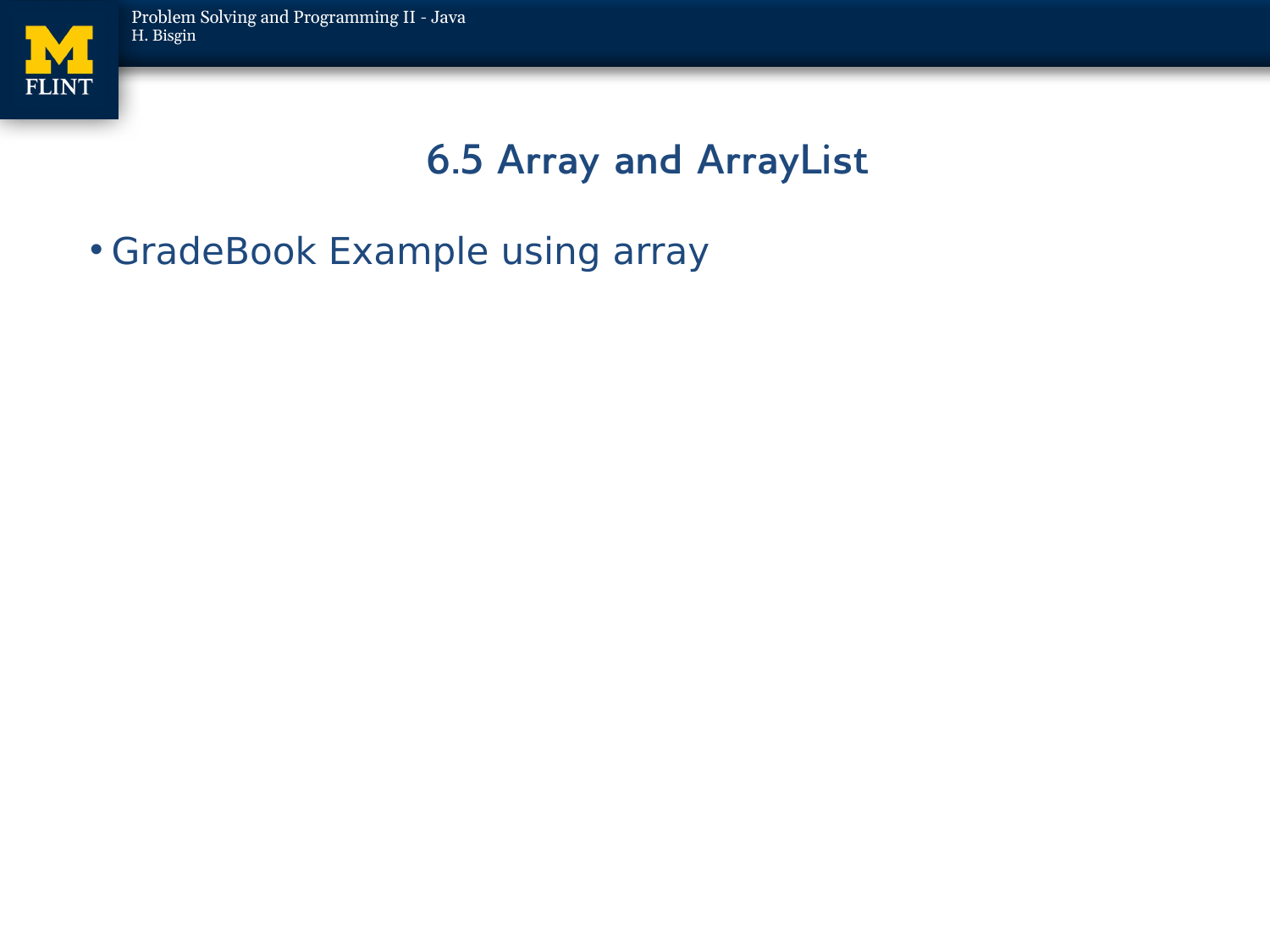

# 6.5 Array and ArrayList
GradeBook Example using array